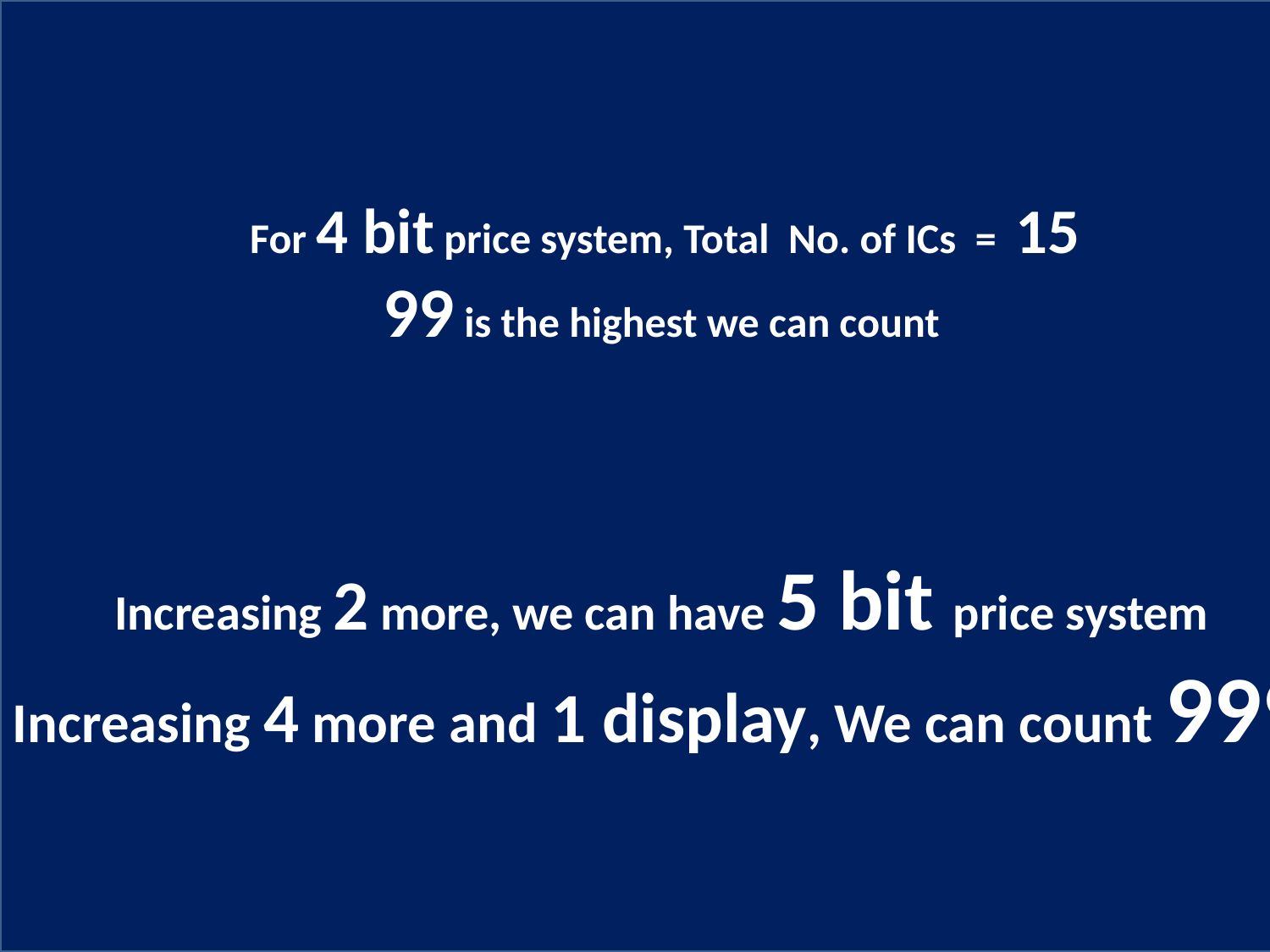

For 4 bit price system, Total  No. of ICs  =  15
99 is the highest we can count

Increasing 2 more, we can have 5 bit price system
Increasing 4 more and 1 display, We can count 999